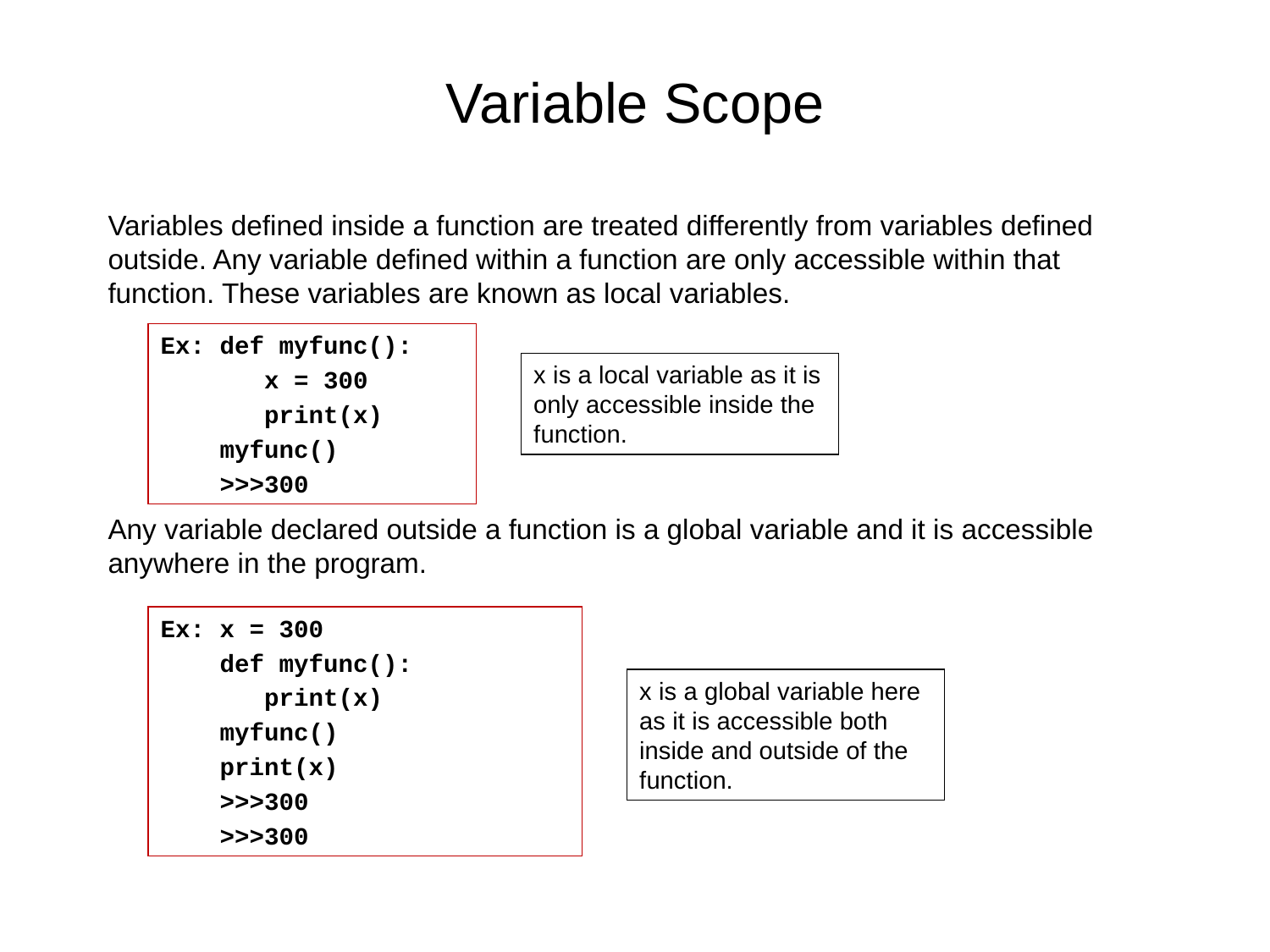

# Variable Scope
Variables defined inside a function are treated differently from variables defined outside. Any variable defined within a function are only accessible within that function. These variables are known as local variables.

Any variable declared outside a function is a global variable and it is accessible anywhere in the program.

Ex: def myfunc():
       x = 300
       print(x)
    myfunc()
    >>>300
x is a local variable as it is only accessible inside the function.
Ex: x = 300
    def myfunc():
       print(x)
    myfunc()
    print(x)
    >>>300
    >>>300
x is a global variable here as it is accessible both inside and outside of the function.